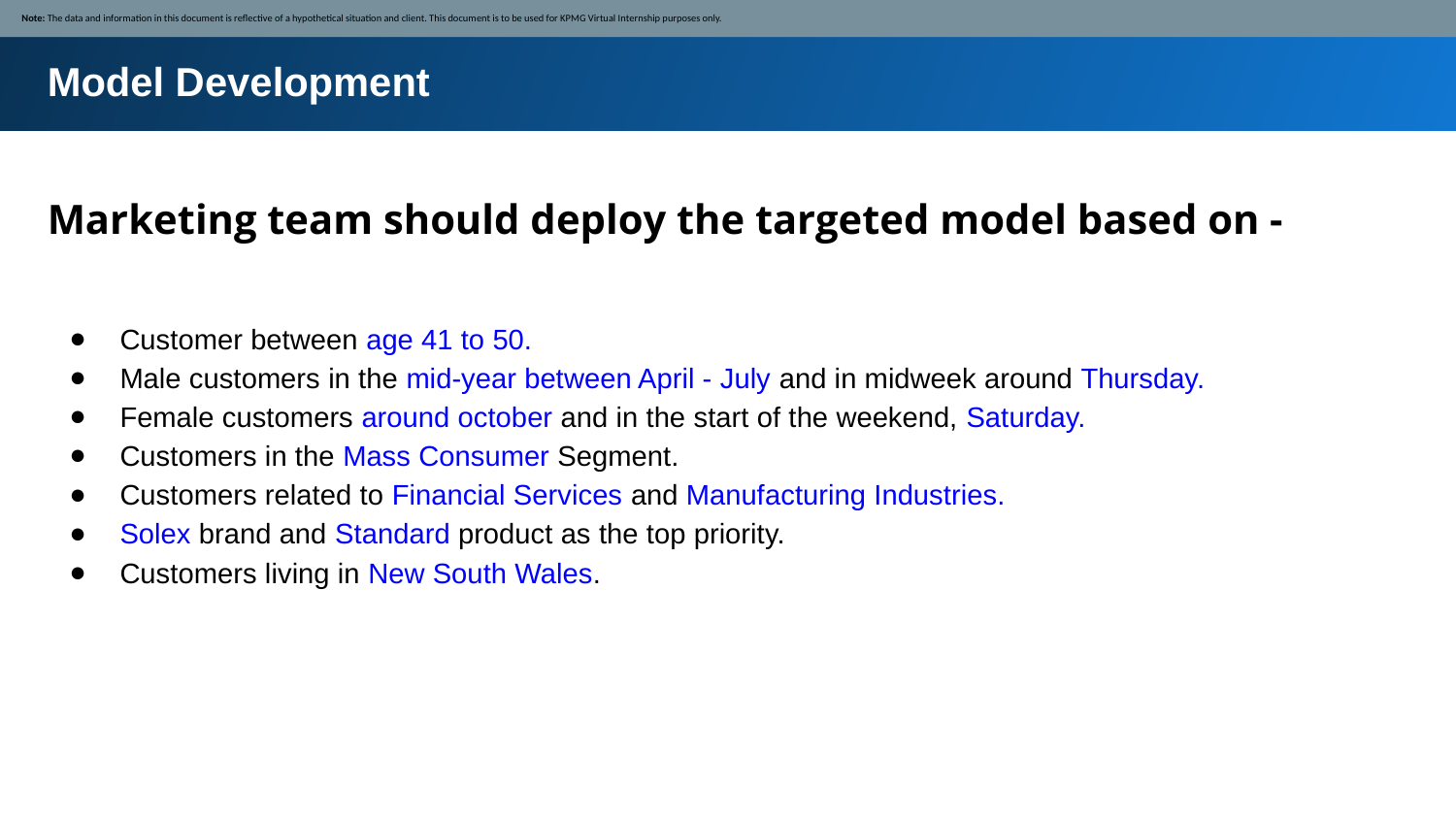

Note: The data and information in this document is reflective of a hypothetical situation and client. This document is to be used for KPMG Virtual Internship purposes only.
Model Development
Marketing team should deploy the targeted model based on -
Customer between age 41 to 50.
Male customers in the mid-year between April - July and in midweek around Thursday.
Female customers around october and in the start of the weekend, Saturday.
Customers in the Mass Consumer Segment.
Customers related to Financial Services and Manufacturing Industries.
Solex brand and Standard product as the top priority.
Customers living in New South Wales.